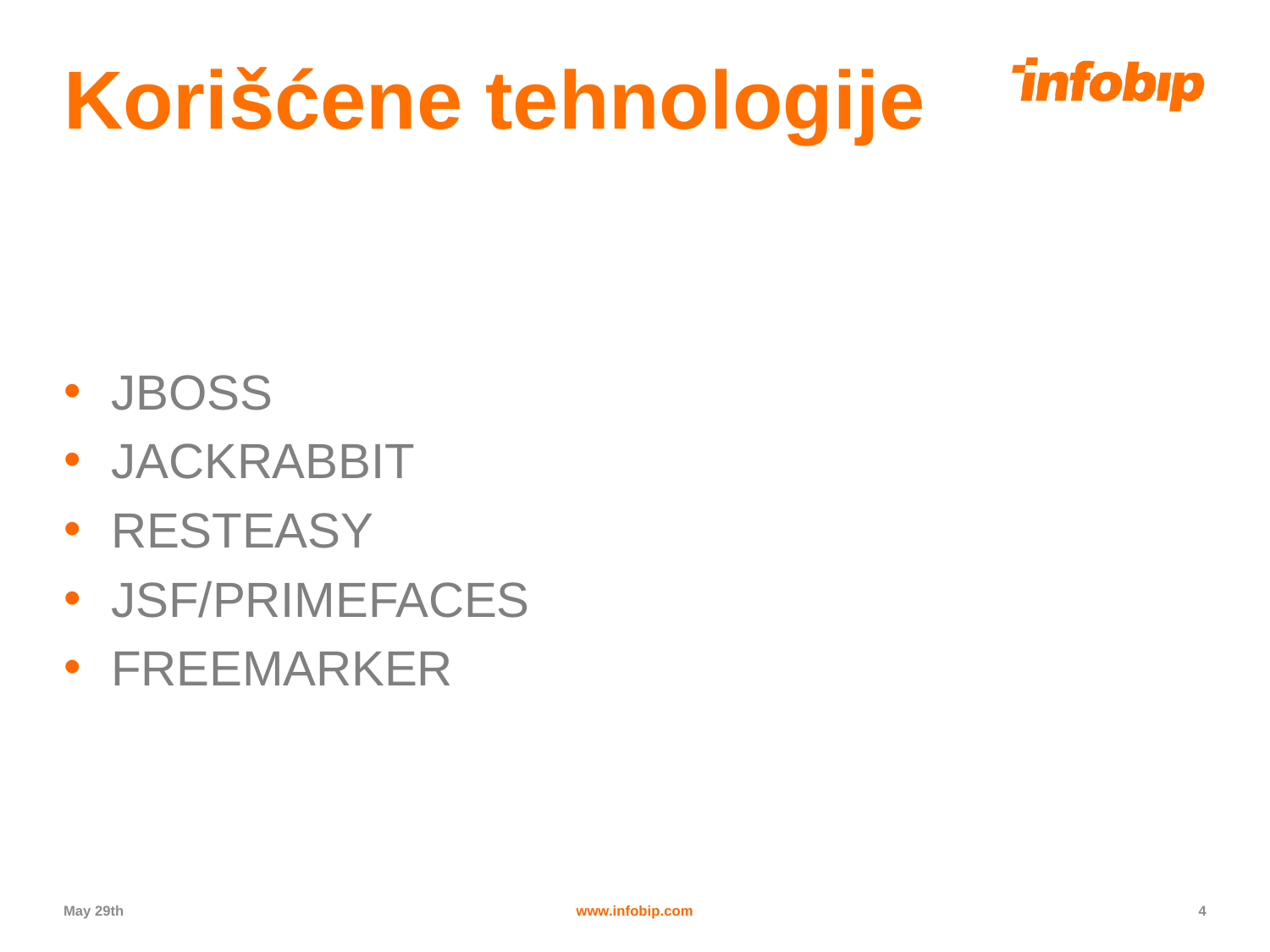

# Korišćene tehnologije

JBOSS
JACKRABBIT
RESTEASY
JSF/PRIMEFACES
FREEMARKER

May 29th
www.infobip.com
4